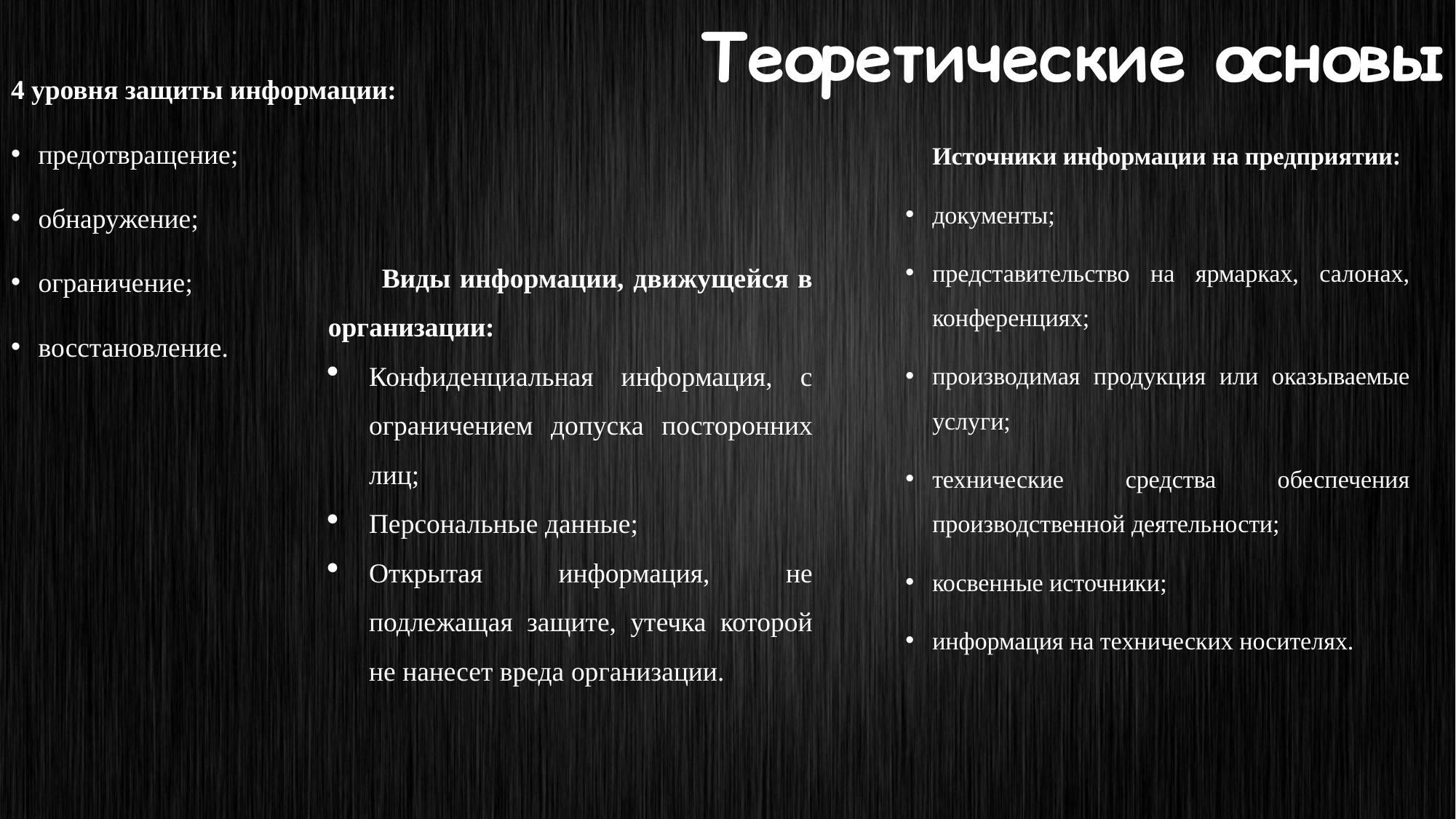

Теоретические основы
4 уровня защиты информации:
предотвращение;
обнаружение;
ограничение;
восстановление.

Источники информации на предприятии:
документы;
представительство на ярмарках, салонах, конференциях;
производимая продукция или оказываемые услуги;
технические средства обеспечения производственной деятельности;
косвенные источники;
информация на технических носителях.
Виды информации, движущейся в организации:
Конфиденциальная информация, с ограничением допуска посторонних лиц;
Персональные данные;
Открытая информация, не подлежащая защите, утечка которой не нанесет вреда организации.